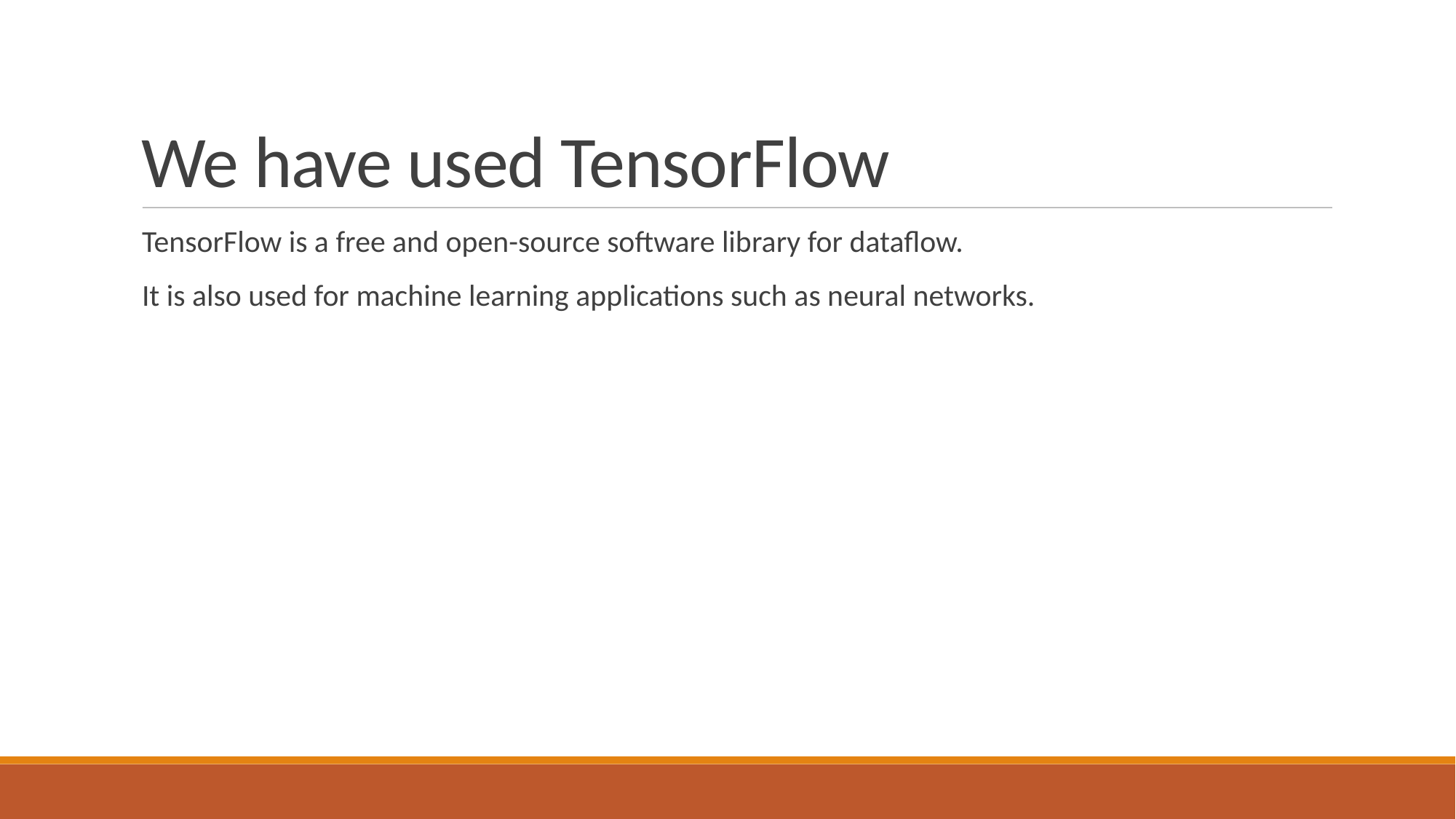

We have used TensorFlow
TensorFlow is a free and open-source software library for dataflow.
It is also used for machine learning applications such as neural networks.